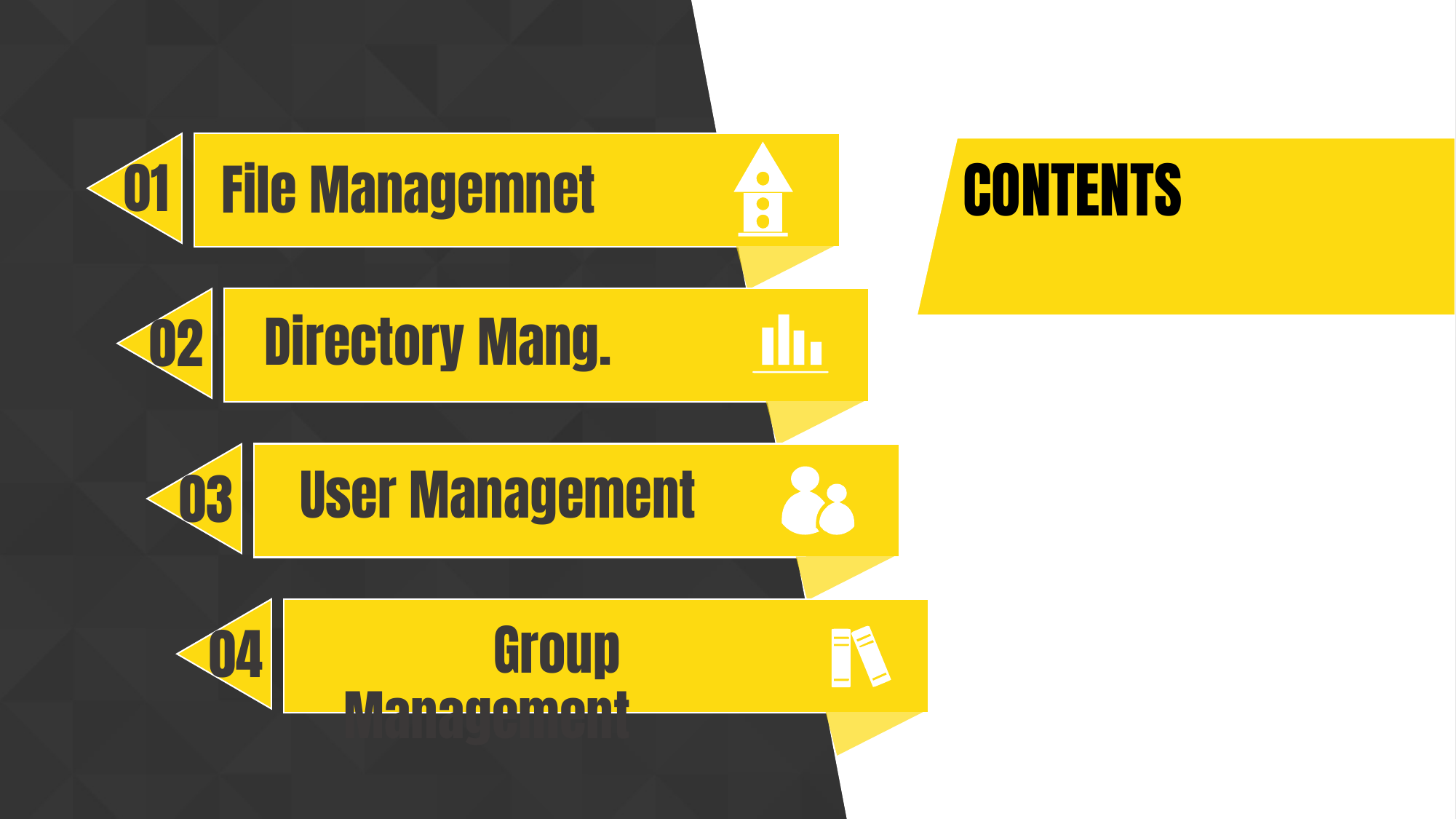

01

     File Managemnet

CONTENTS

Directory Mang.

02

User Management

03

04

           Group Management